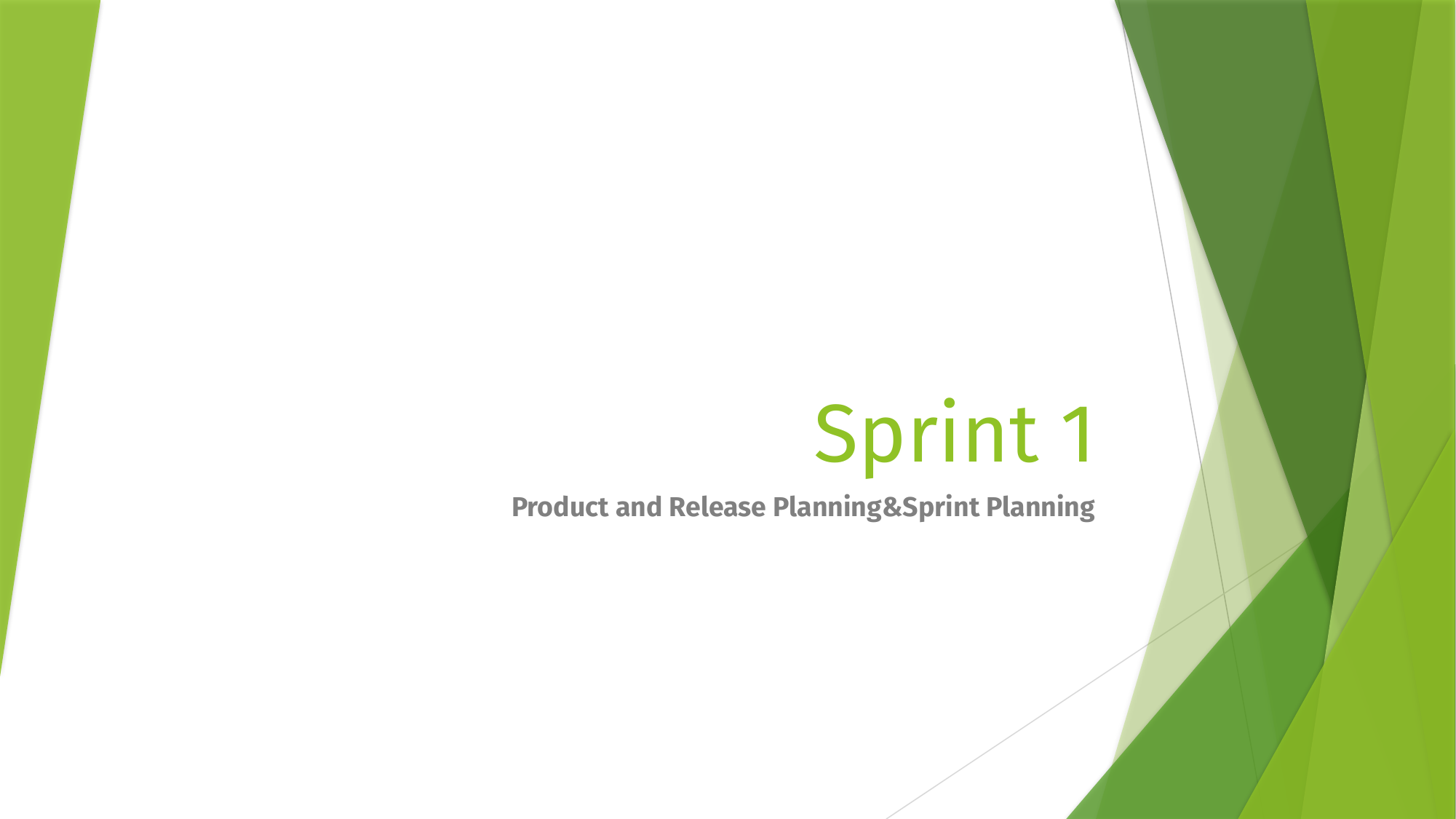

# Sprint 1
Product and Release Planning&Sprint Planning